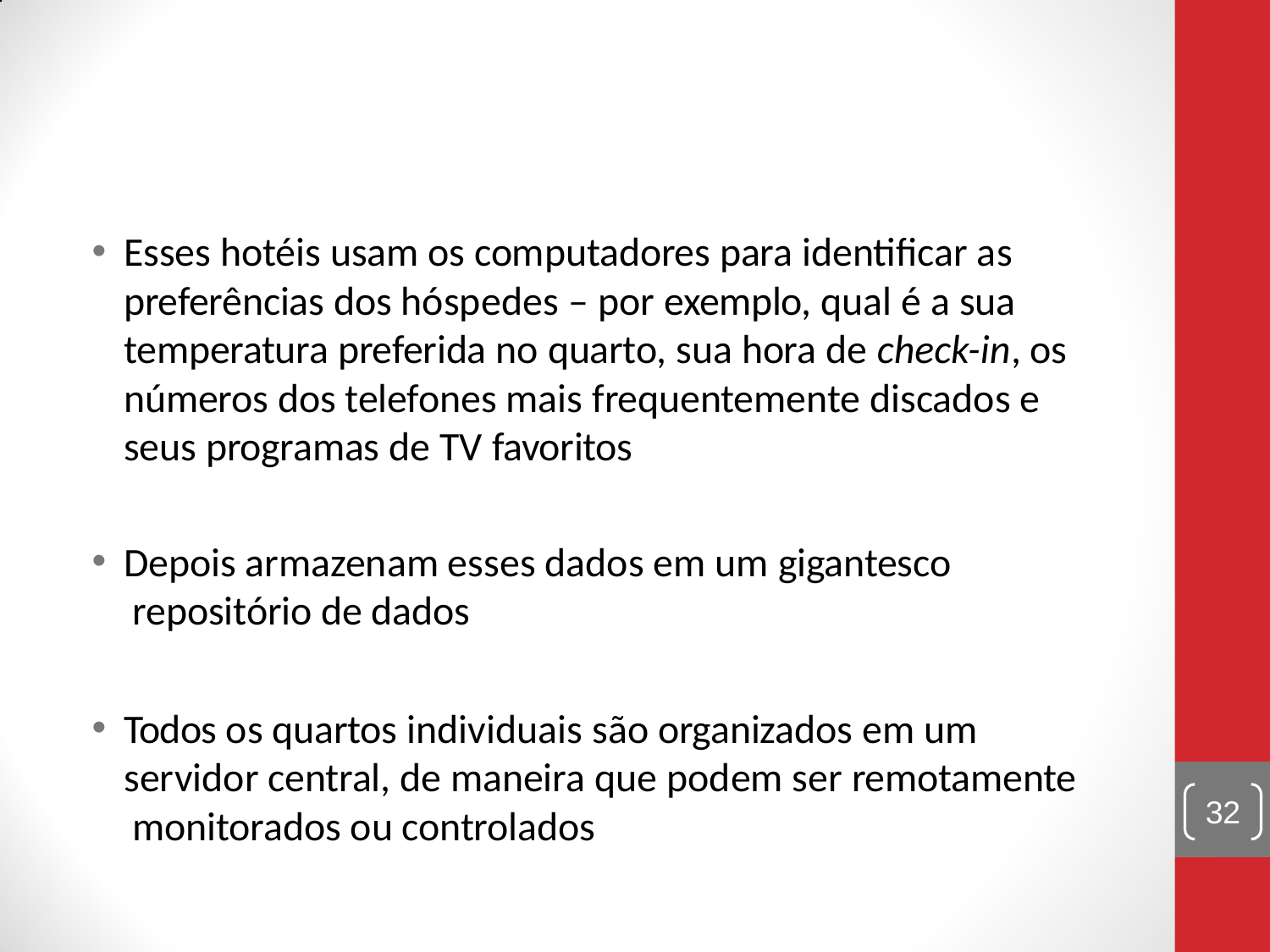

Esses hotéis usam os computadores para identificar as  preferências dos hóspedes – por exemplo, qual é a sua  temperatura preferida no quarto, sua hora de check-in, os  números dos telefones mais frequentemente discados e  seus programas de TV favoritos

Depois armazenam esses dados em um gigantesco  repositório de dados
Todos os quartos individuais são organizados em um  servidor central, de maneira que podem ser remotamente  monitorados ou controlados

32